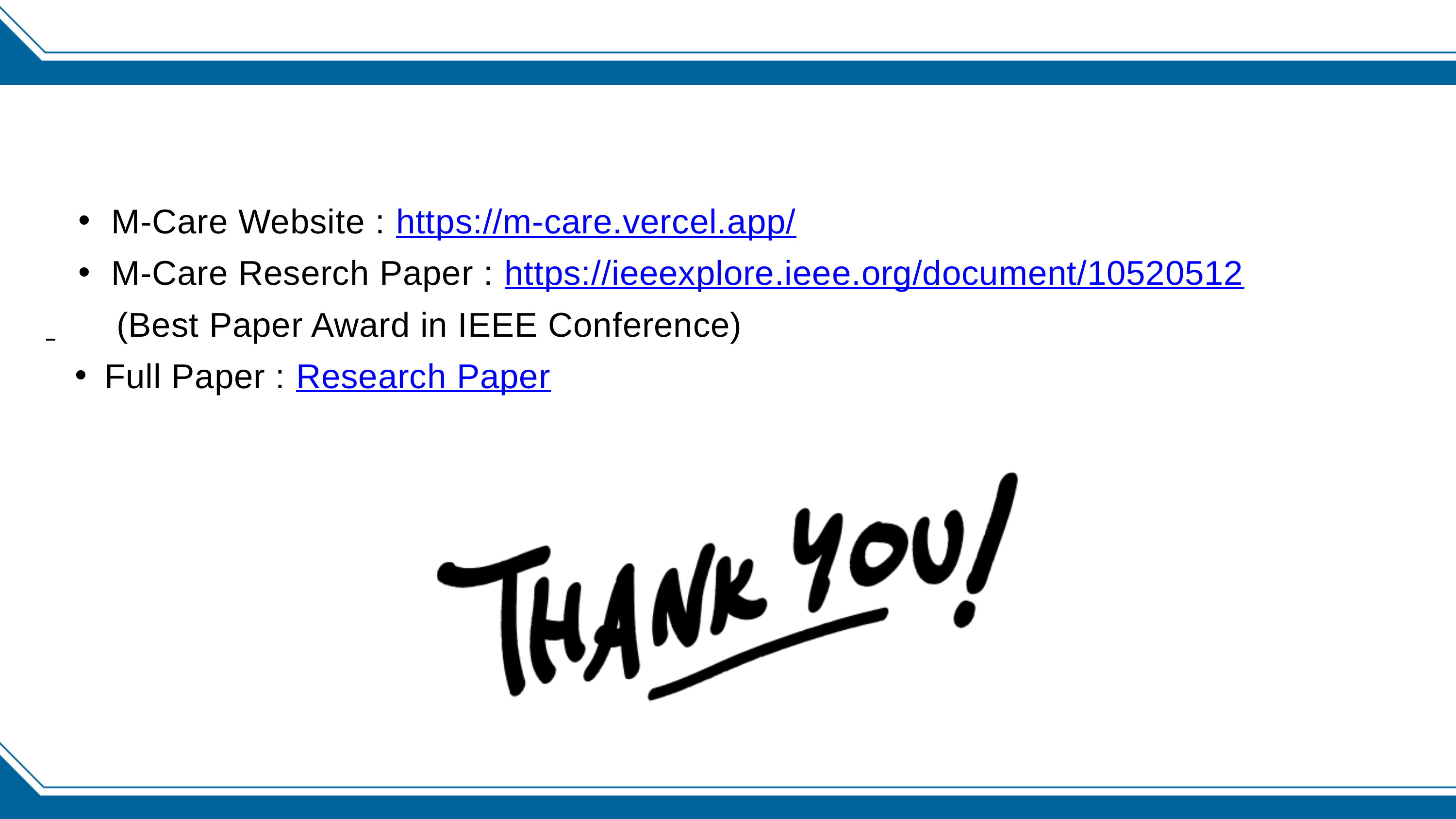

M-Care Website : https://m-care.vercel.app/
M-Care Reserch Paper : https://ieeexplore.ieee.org/document/10520512
       (Best Paper Award in IEEE Conference)
Full Paper : Research Paper